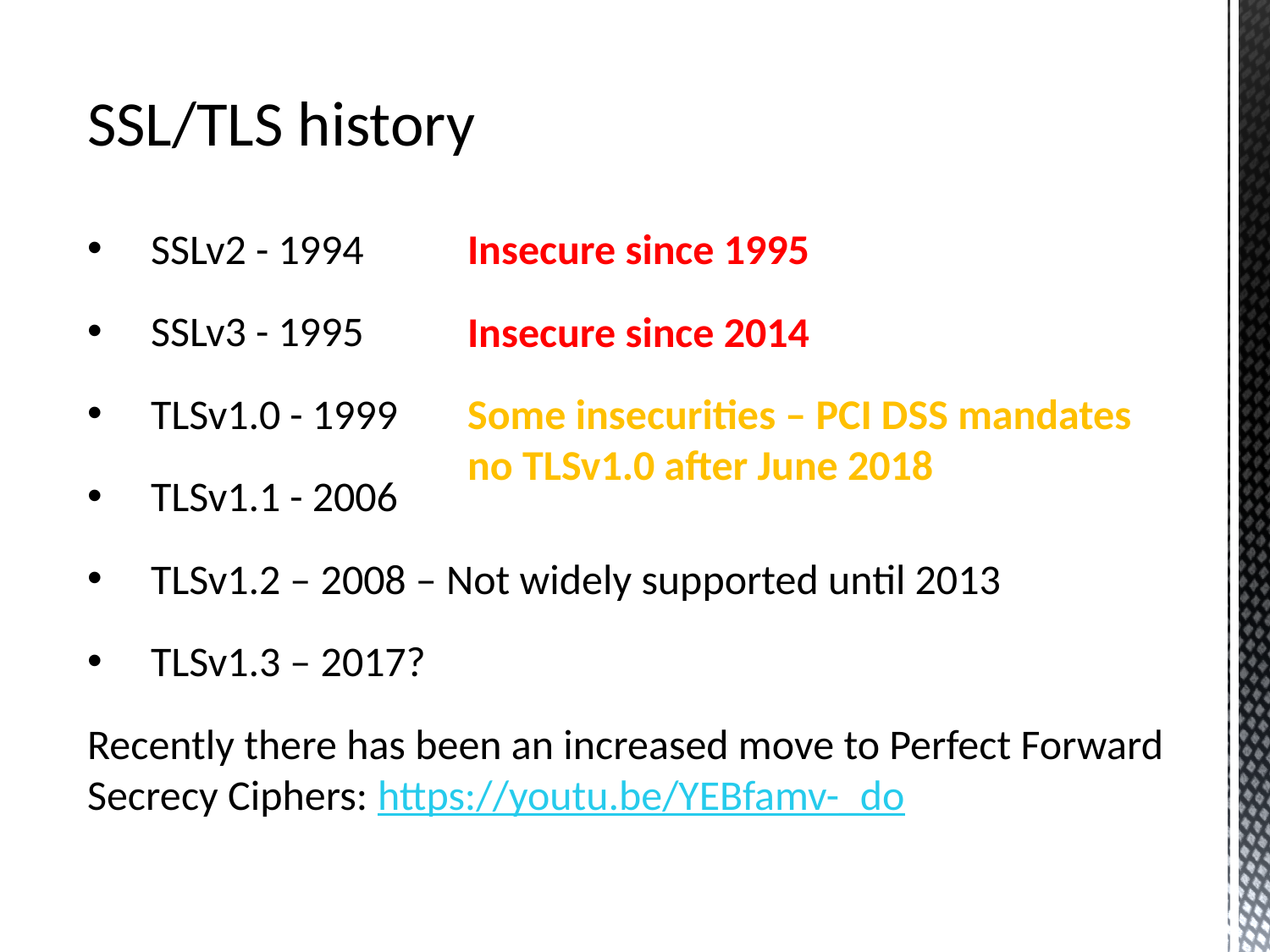

SSL/TLS history
SSLv2 - 1994
SSLv3 - 1995
TLSv1.0 - 1999
TLSv1.1 - 2006
TLSv1.2 – 2008 – Not widely supported until 2013
TLSv1.3 – 2017?
Recently there has been an increased move to Perfect Forward Secrecy Ciphers: https://youtu.be/YEBfamv-_do
Insecure since 1995
Insecure since 2014
Some insecurities – PCI DSS mandates no TLSv1.0 after June 2018